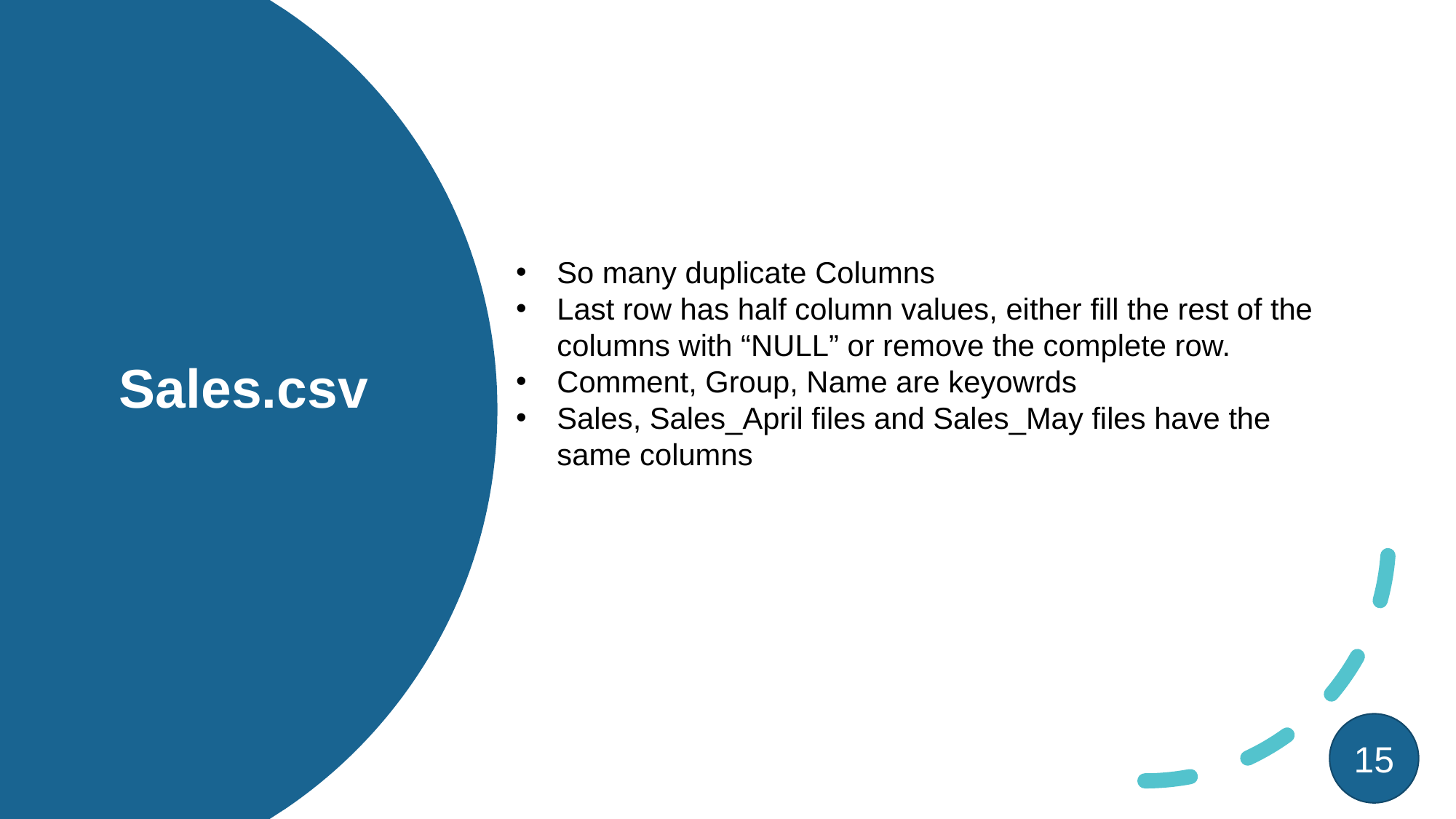

So many duplicate Columns
Last row has half column values, either fill the rest of the columns with “NULL” or remove the complete row.
Comment, Group, Name are keyowrds
Sales, Sales_April files and Sales_May files have the same columns

# Sales.csv

15